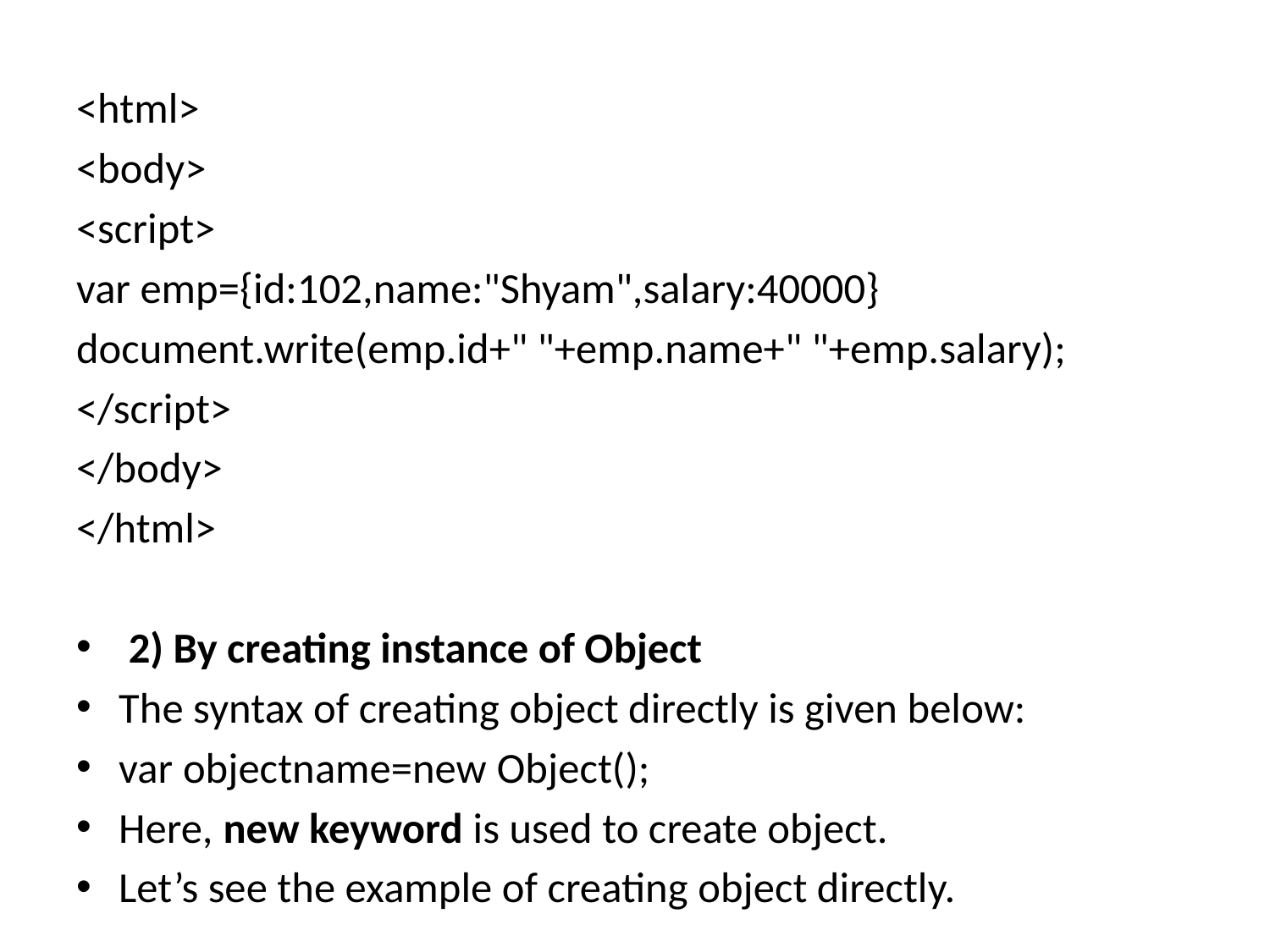

<html>
<body>
<script>
var emp={id:102,name:"Shyam",salary:40000}
document.write(emp.id+" "+emp.name+" "+emp.salary);
</script>
</body>
</html>

 2) By creating instance of Object
The syntax of creating object directly is given below:
var objectname=new Object();
Here, new keyword is used to create object.
Let’s see the example of creating object directly.